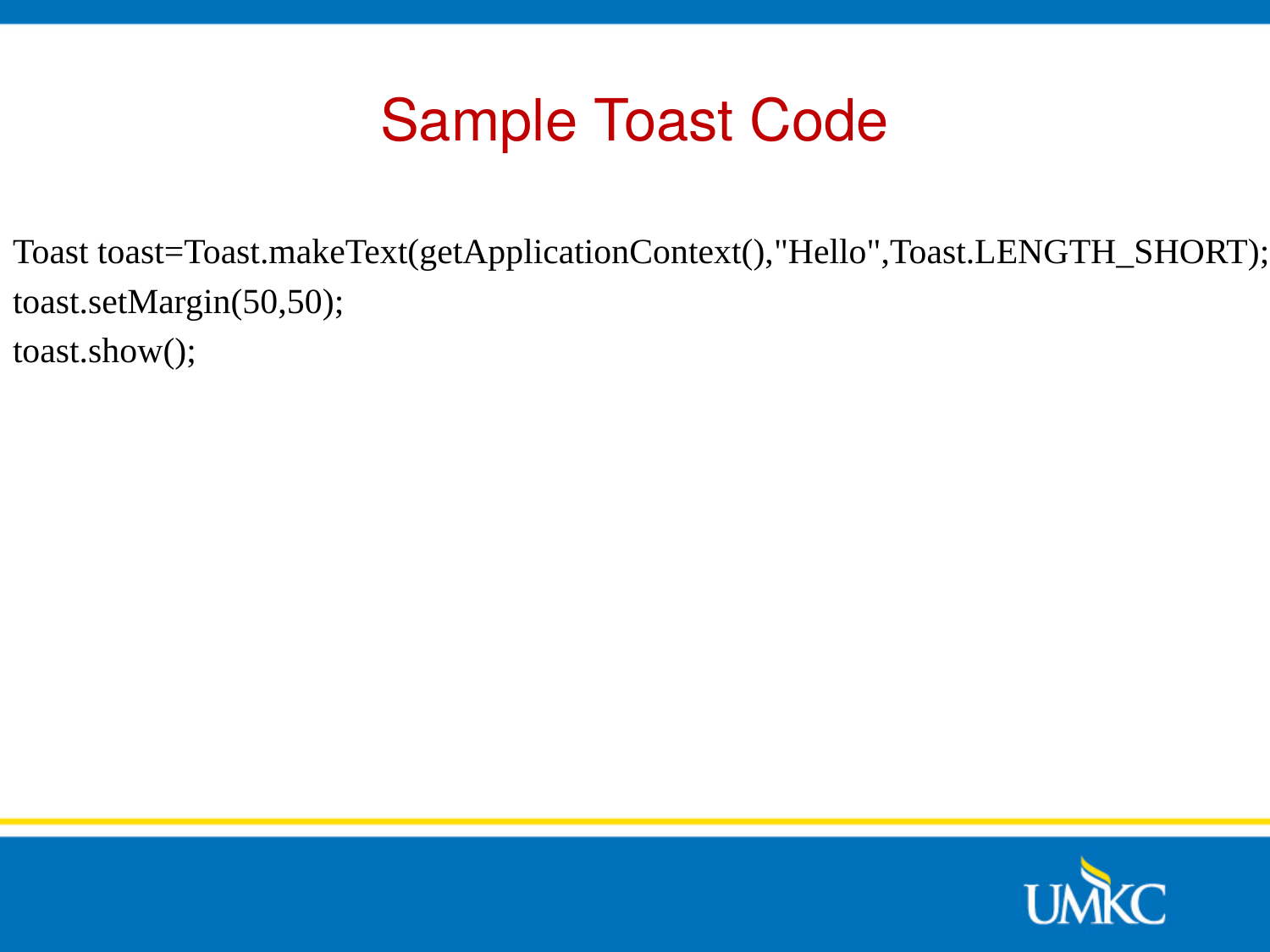

# Sample Toast Code
Toast toast=Toast.makeText(getApplicationContext(),"Hello",Toast.LENGTH_SHORT);
toast.setMargin(50,50);
toast.show();